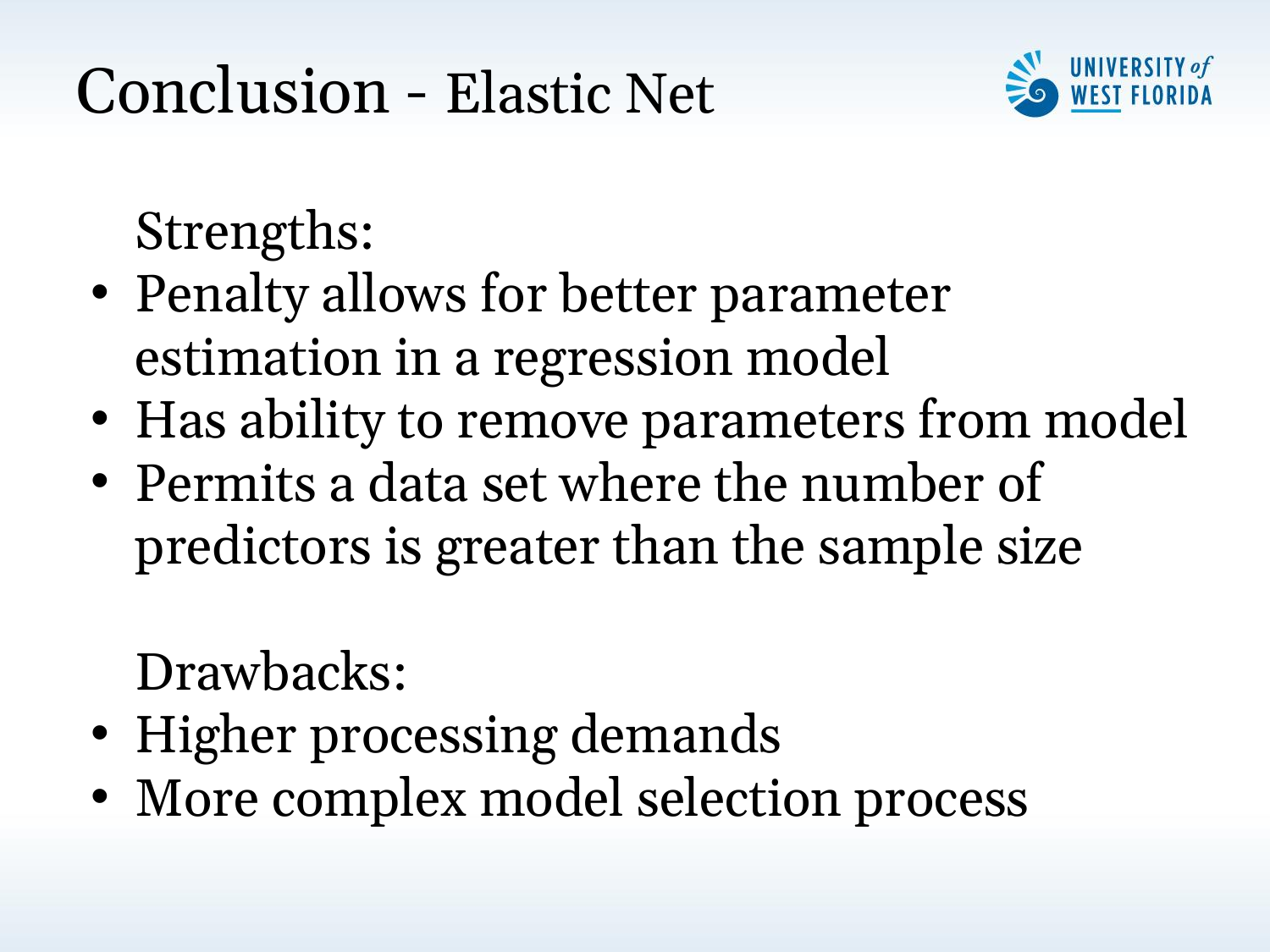

# Conclusion - Elastic Net
Strengths:
Penalty allows for better parameter estimation in a regression model
Has ability to remove parameters from model
Permits a data set where the number of predictors is greater than the sample size
Drawbacks:
Higher processing demands
More complex model selection process